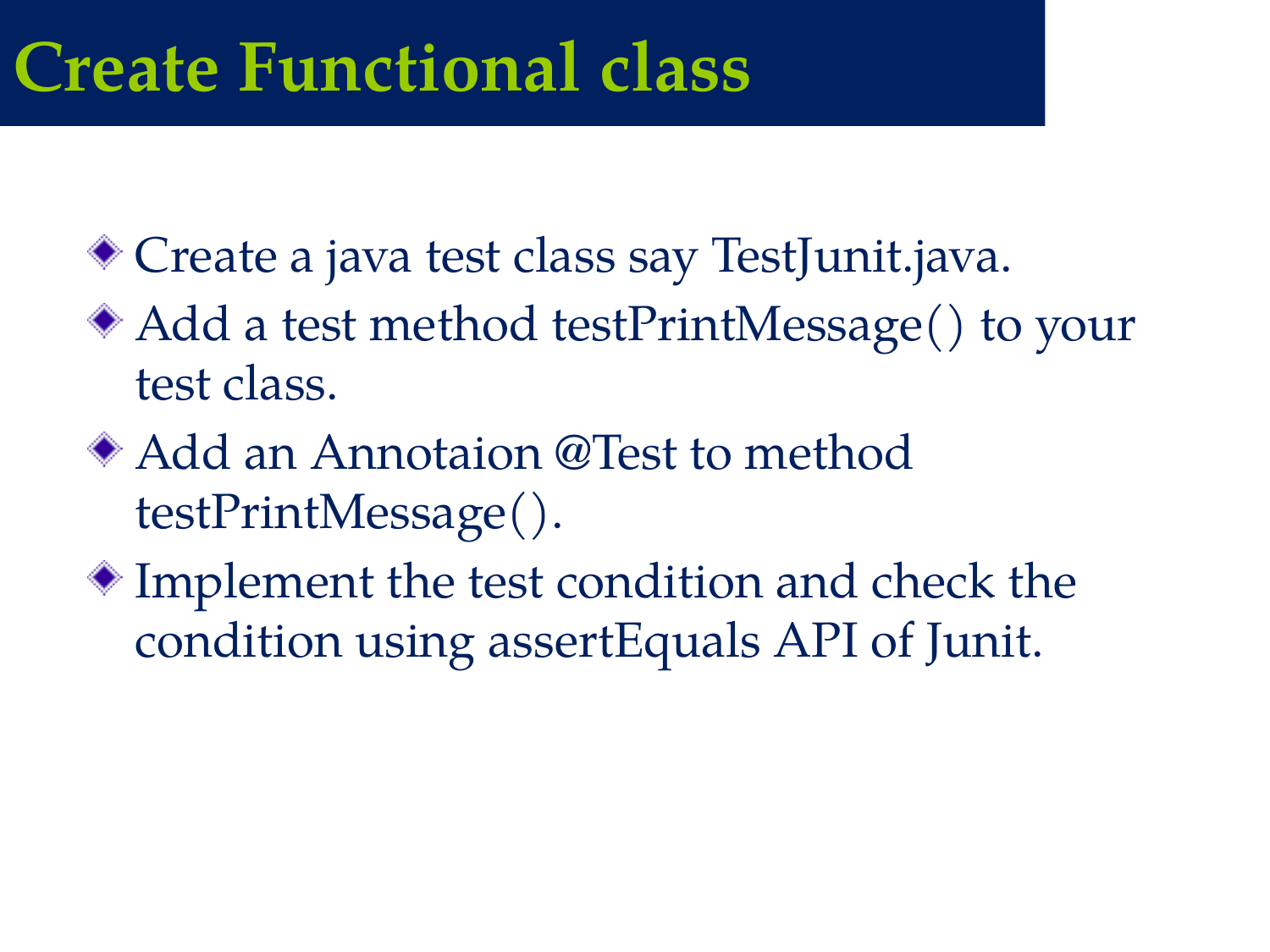

# Create Functional class
Create a java test class say TestJunit.java.
Add a test method testPrintMessage() to your test class.
Add an Annotaion @Test to method testPrintMessage().
Implement the test condition and check the condition using assertEquals API of Junit.